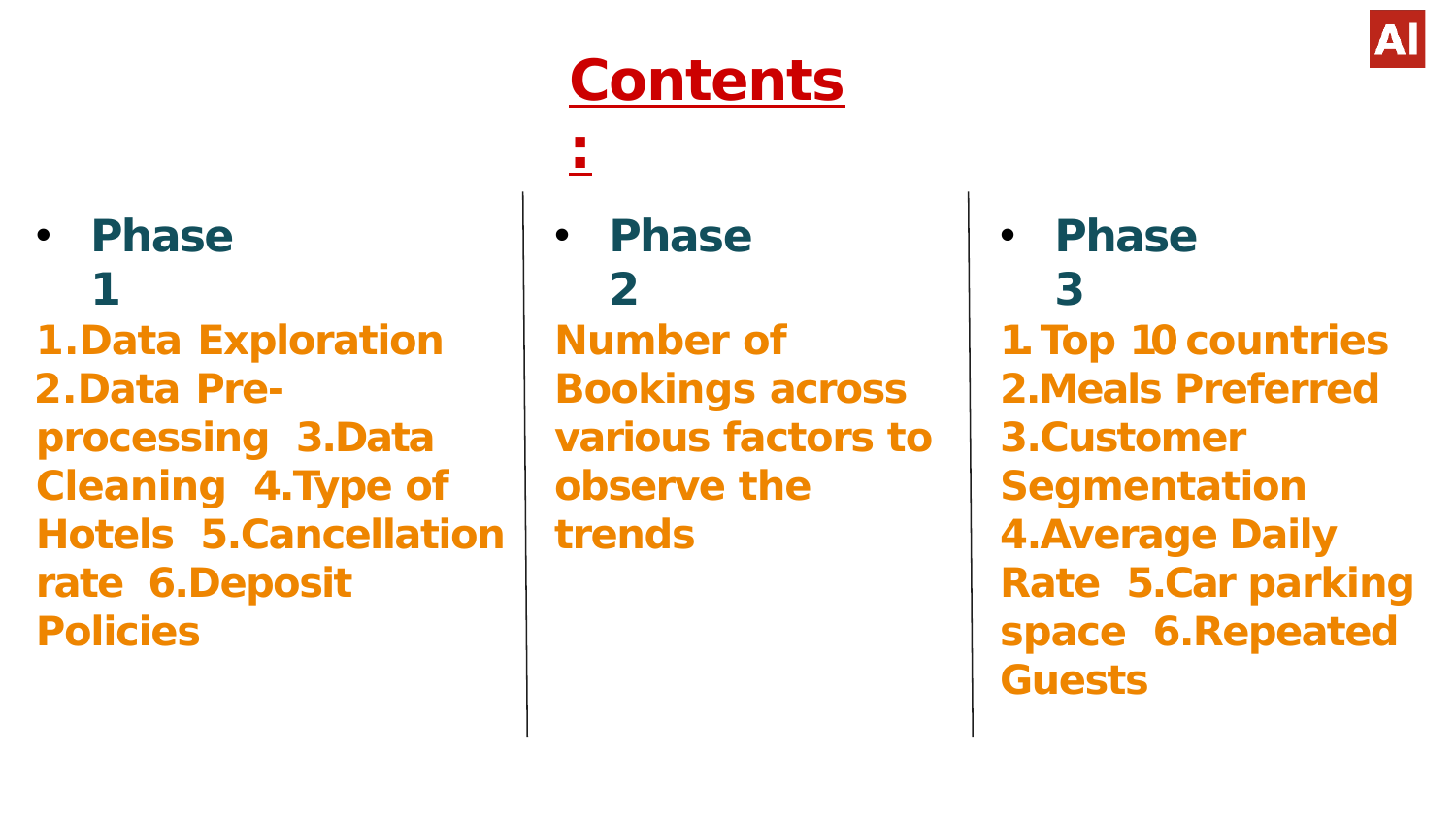

# Contents :

Phase 1
Phase 2
Phase 3
Data Exploration
Data Pre-processing  3.Data Cleaning  4.Type of Hotels  5.Cancellation rate  6.Deposit Policies
Number of  Bookings across  various factors to  observe the trends
1. Top 10 countries  2.Meals Preferred  3.Customer  Segmentation  4.Average Daily Rate  5.Car parking space  6.Repeated Guests